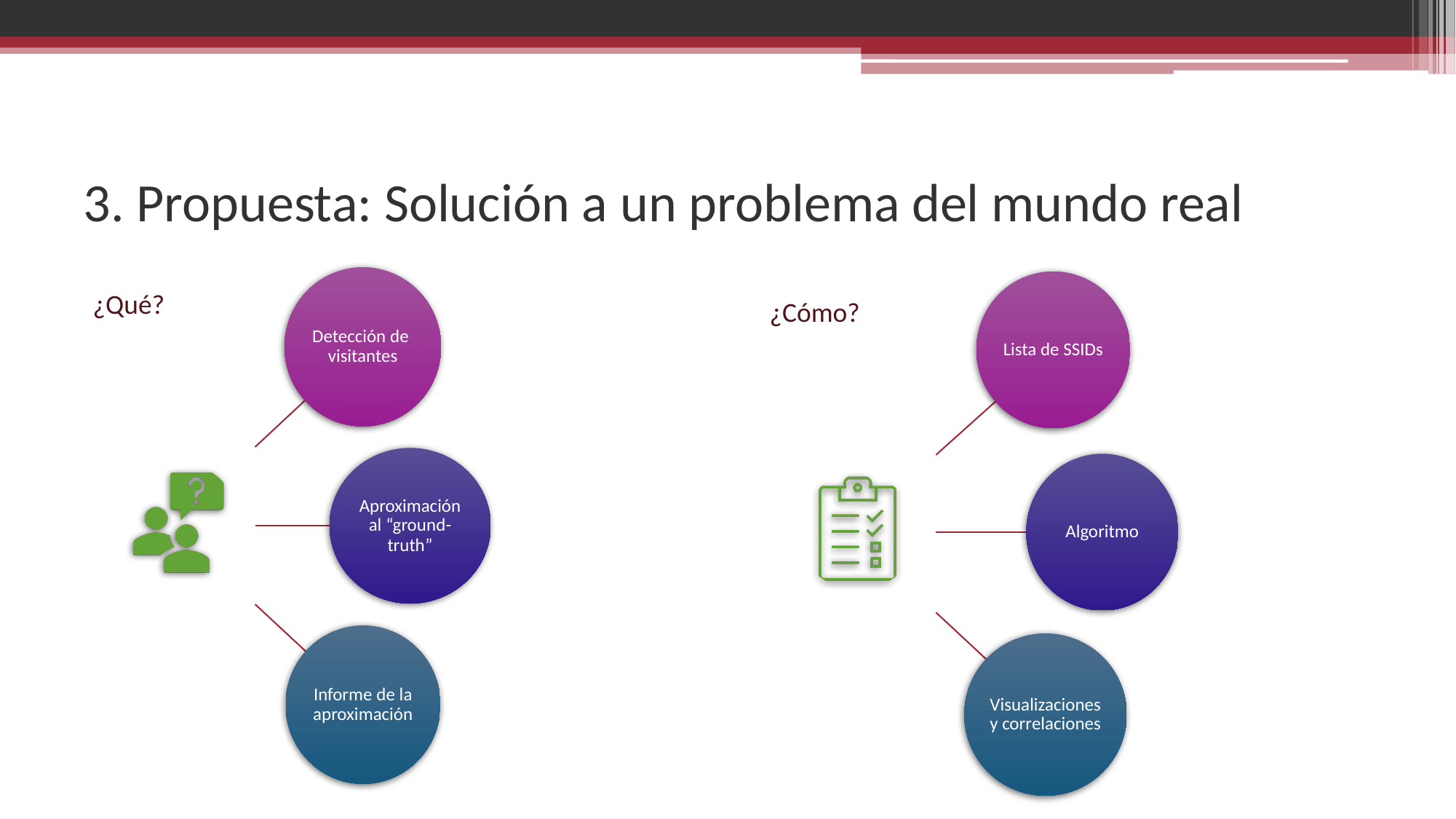

# 3. Propuesta: Solución a un problema del mundo real
Detección de  visitantes
Aproximación al “ground-truth”
Informe de la aproximación
Lista de SSIDs
Algoritmo
Visualizaciones y correlaciones
¿Qué?
¿Cómo?